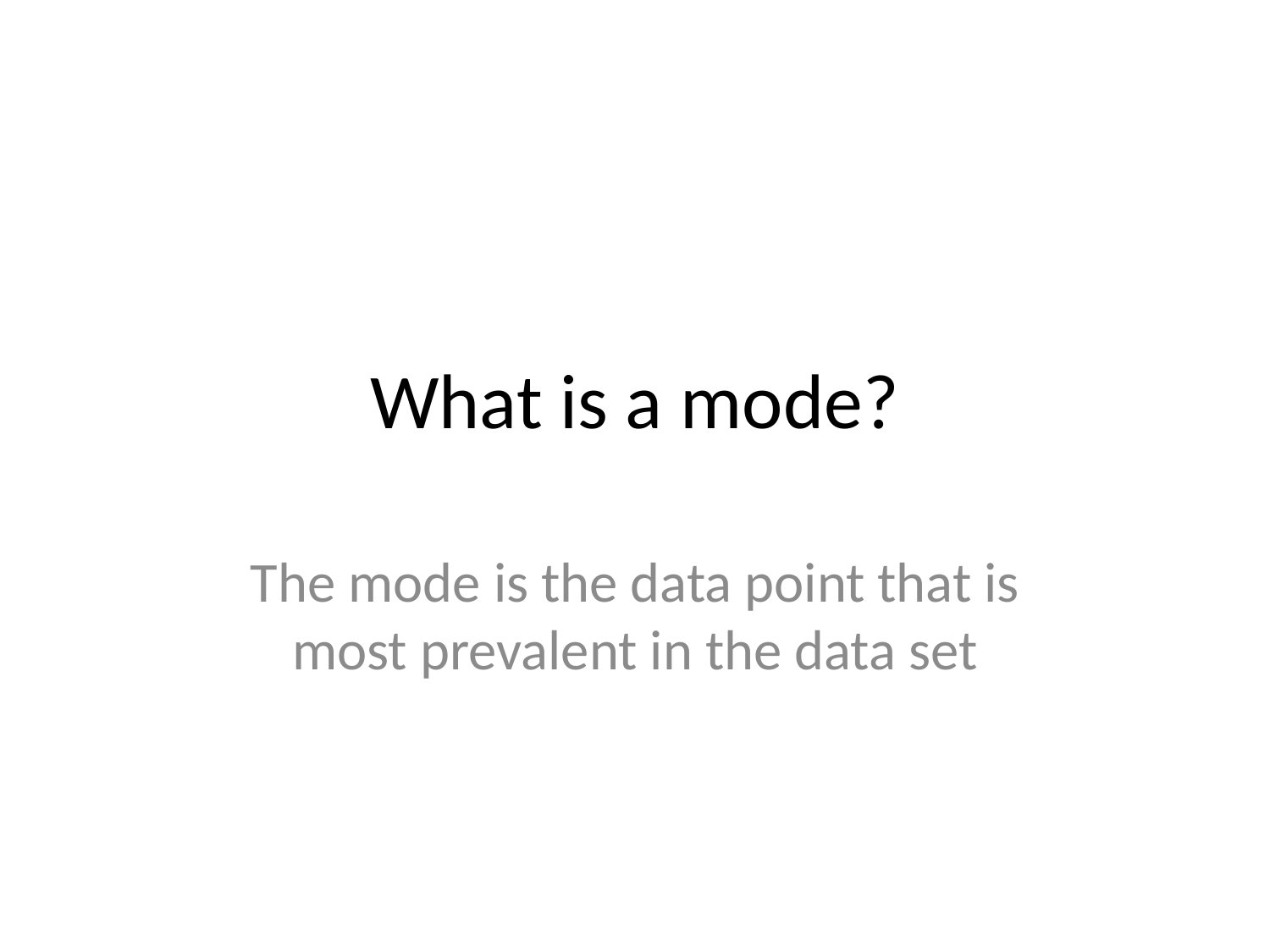

# What is a mode?
The mode is the data point that is most prevalent in the data set